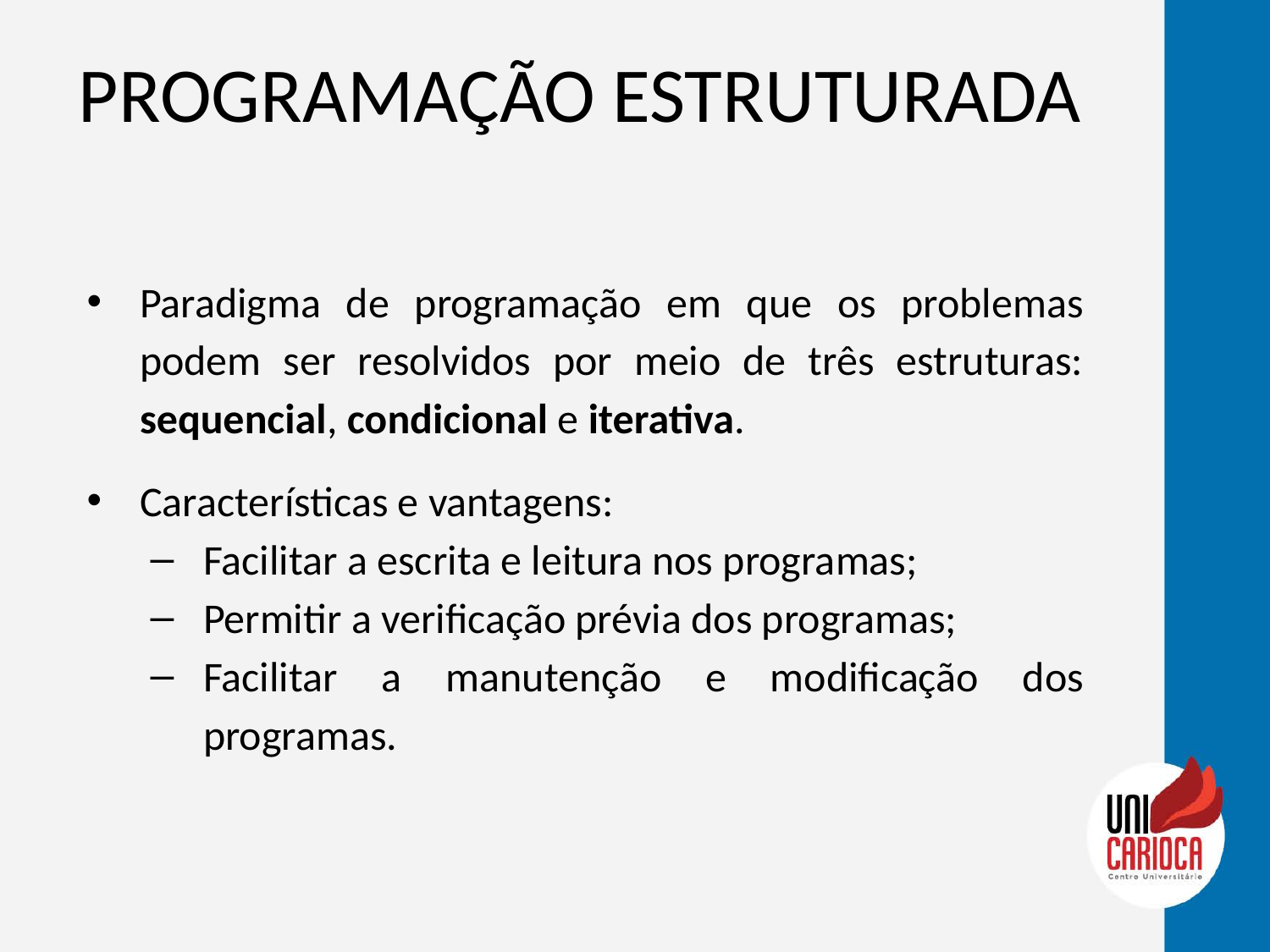

# PROGRAMAÇÃO ESTRUTURADA

Paradigma de programação em que os problemas podem ser resolvidos por meio de três estruturas: sequencial, condicional e iterativa.

Características e vantagens:
Facilitar a escrita e leitura nos programas;
Permitir a verificação prévia dos programas;
Facilitar a manutenção e modificação dos programas.